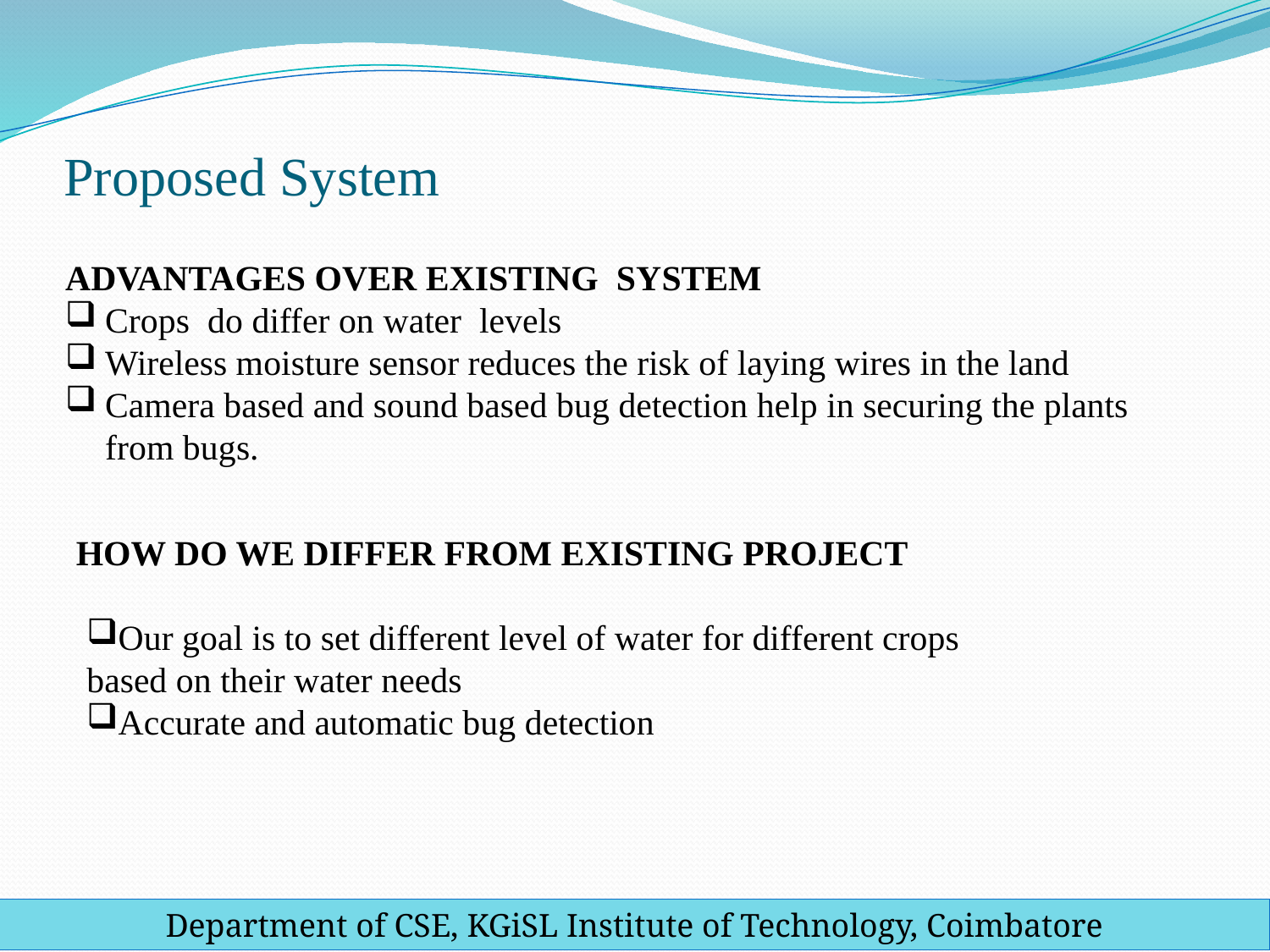

# Proposed System
ADVANTAGES OVER EXISTING  SYSTEM
Crops  do differ on water  levels
Wireless moisture sensor reduces the risk of laying wires in the land
Camera based and sound based bug detection help in securing the plants from bugs.
HOW DO WE DIFFER FROM EXISTING PROJECT
Our goal is to set different level of water for different crops based on their water needs
Accurate and automatic bug detection
Department of CSE, KGiSL Institute of Technology, Coimbatore